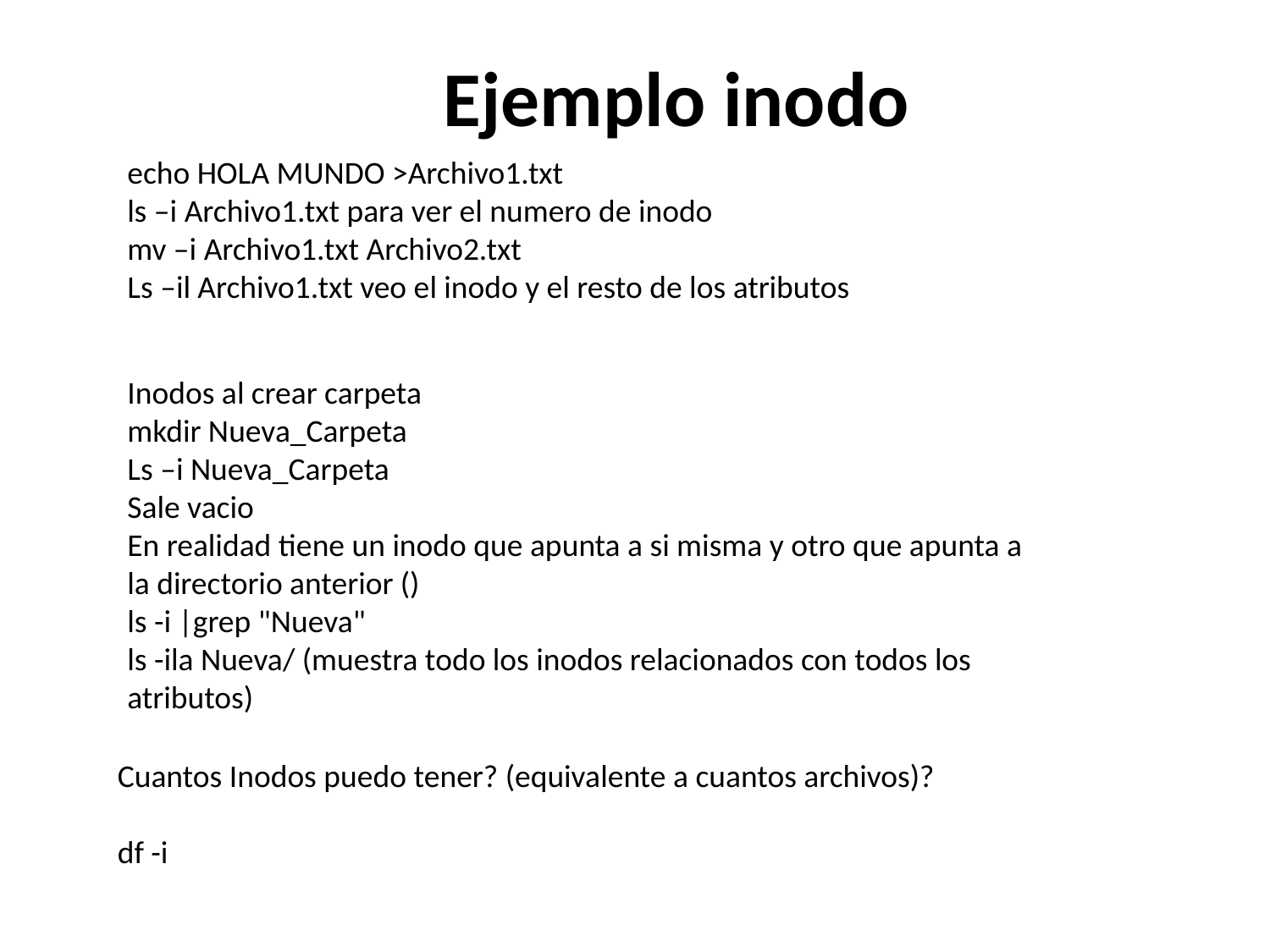

# Ejemplo inodo
echo HOLA MUNDO >Archivo1.txt
ls –i Archivo1.txt para ver el numero de inodo
mv –i Archivo1.txt Archivo2.txt
Ls –il Archivo1.txt veo el inodo y el resto de los atributos
Inodos al crear carpeta
mkdir Nueva_Carpeta
Ls –i Nueva_Carpeta
Sale vacio
En realidad tiene un inodo que apunta a si misma y otro que apunta a la directorio anterior ()
ls -i |grep "Nueva"
ls -ila Nueva/ (muestra todo los inodos relacionados con todos los atributos)
Cuantos Inodos puedo tener? (equivalente a cuantos archivos)?

df -i